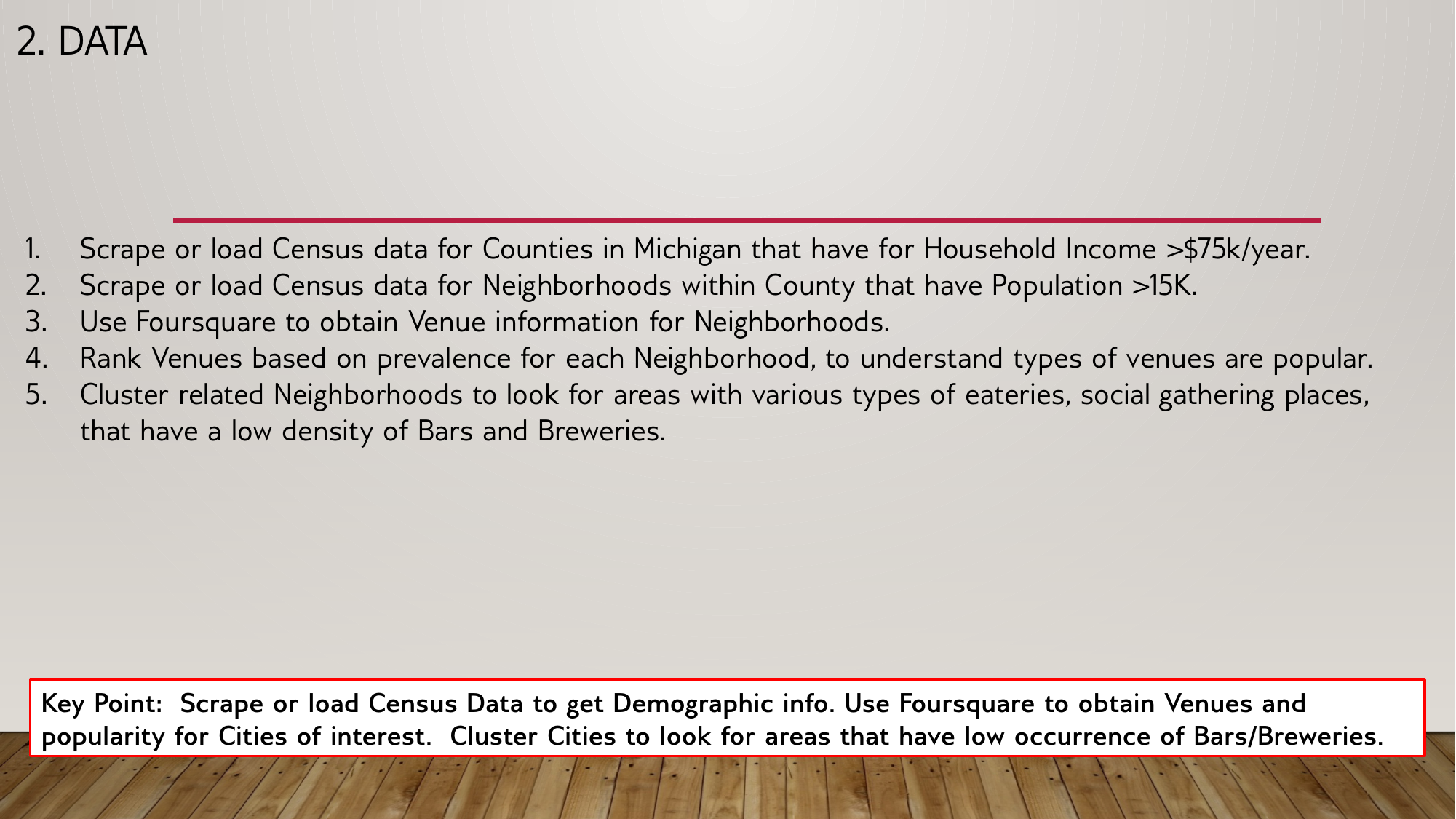

# 2. dATA
Scrape or load Census data for Counties in Michigan that have for Household Income >$75k/year.
Scrape or load Census data for Neighborhoods within County that have Population >15K.
Use Foursquare to obtain Venue information for Neighborhoods.
Rank Venues based on prevalence for each Neighborhood, to understand types of venues are popular.
Cluster related Neighborhoods to look for areas with various types of eateries, social gathering places, that have a low density of Bars and Breweries.
Key Point:  Scrape or load Census Data to get Demographic info. Use Foursquare to obtain Venues and popularity for Cities of interest.  Cluster Cities to look for areas that have low occurrence of Bars/Breweries.